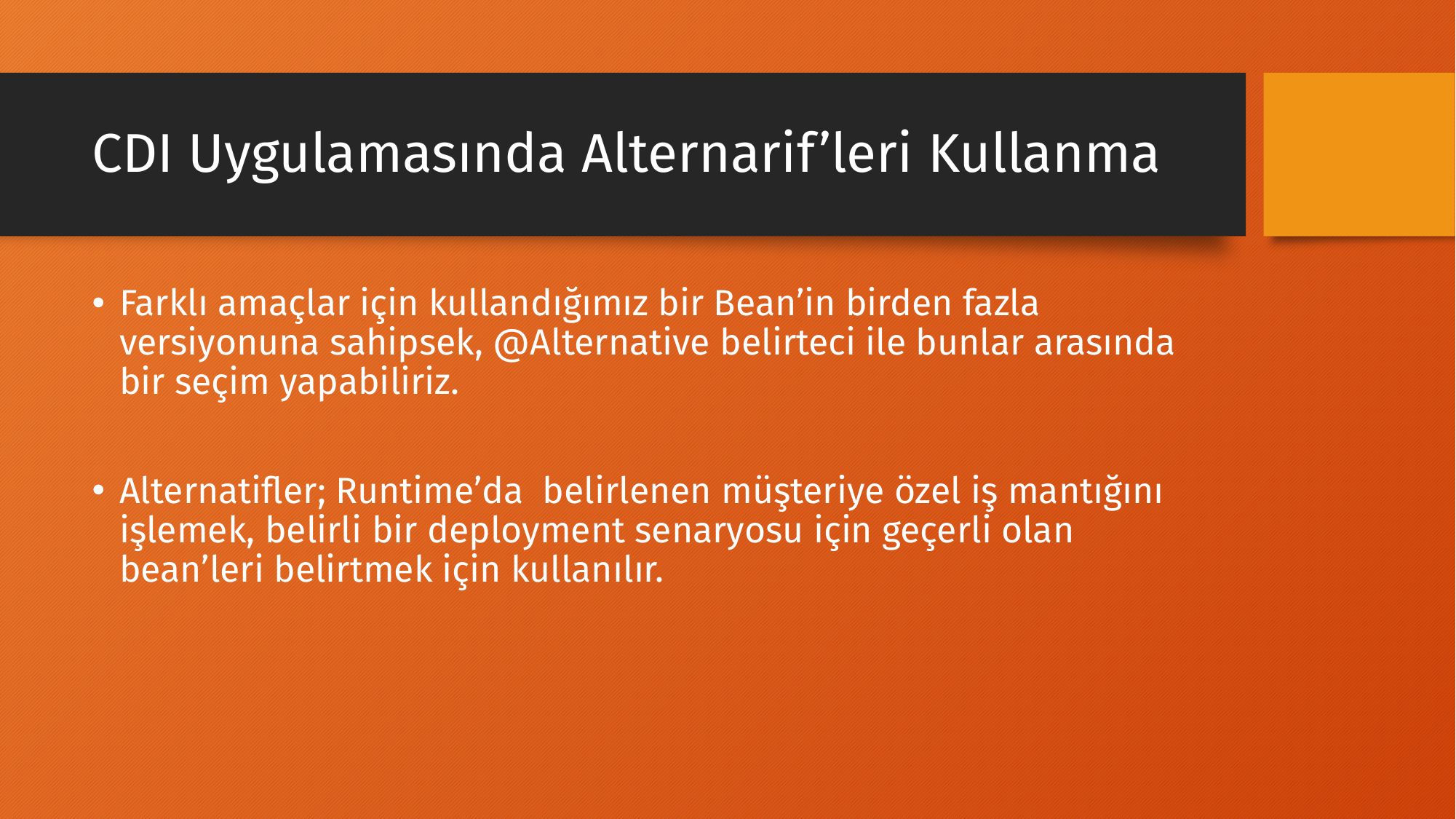

# CDI Uygulamasında Alternarif’leri Kullanma
Farklı amaçlar için kullandığımız bir Bean’in birden fazla versiyonuna sahipsek, @Alternative belirteci ile bunlar arasında bir seçim yapabiliriz.

Alternatifler; Runtime’da  belirlenen müşteriye özel iş mantığını işlemek, belirli bir deployment senaryosu için geçerli olan bean’leri belirtmek için kullanılır.